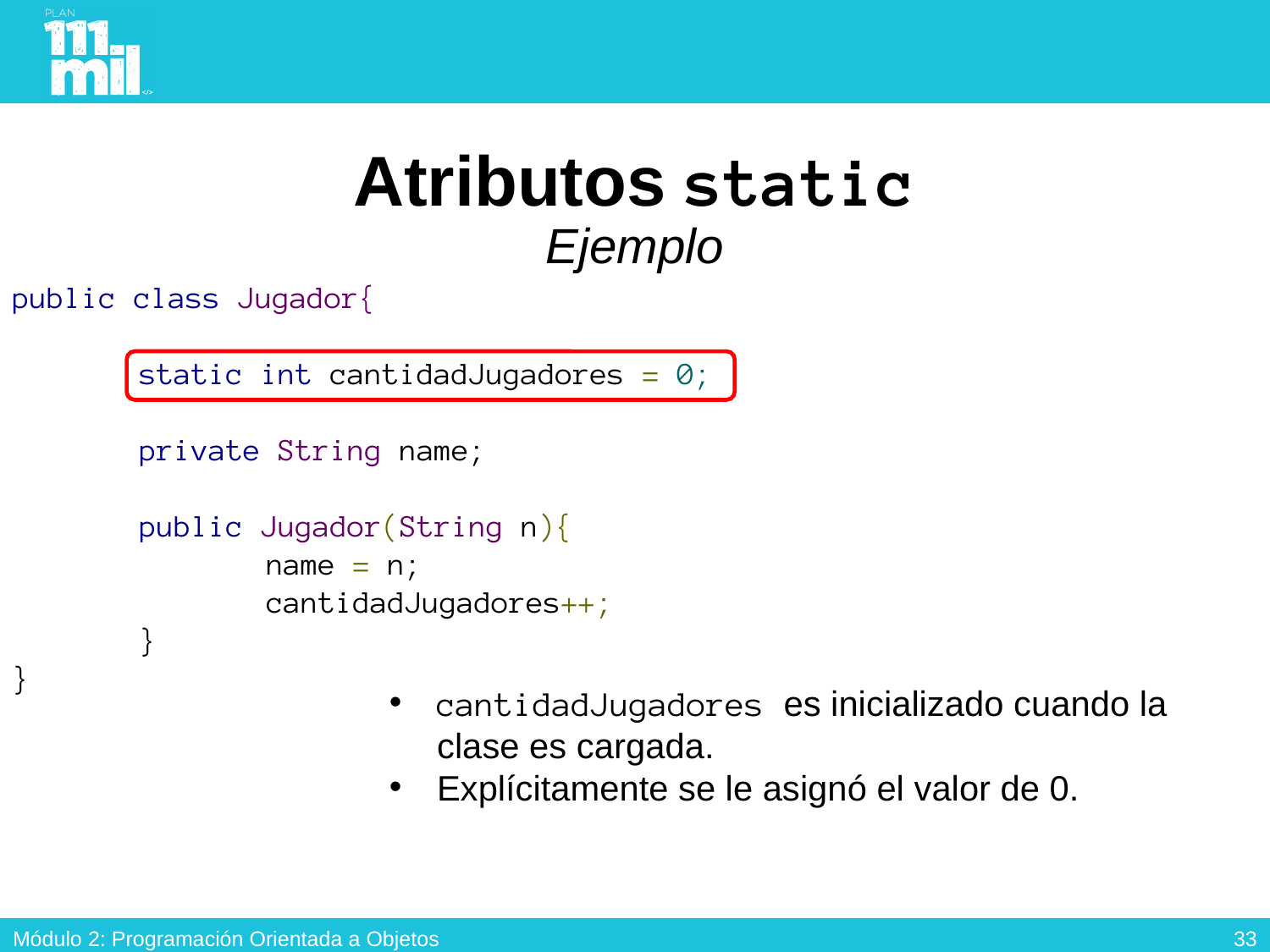

# Atributos static Ejemplo
public class Jugador{

	static int cantidadJugadores = 0;

	private String name;

	public Jugador(String n){
		name = n;
		cantidadJugadores++;
	}
}

cantidadJugadores es inicializado cuando la clase es cargada.
Explícitamente se le asignó el valor de 0.
33
Módulo 2: Programación Orientada a Objetos